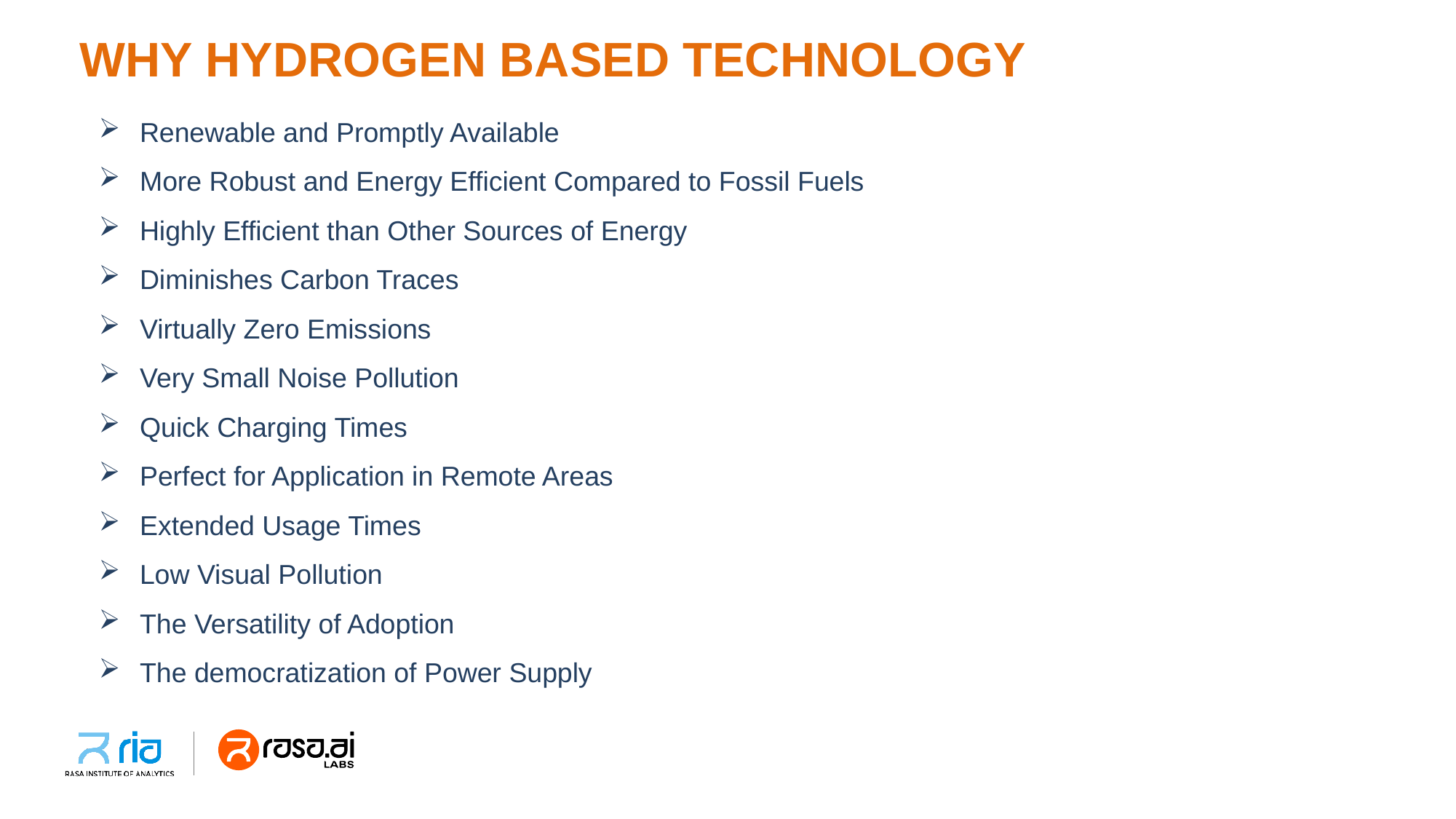

# WHY HYDROGEN BASED TECHNOLOGY
Renewable and Promptly Available
More Robust and Energy Efficient Compared to Fossil Fuels
Highly Efficient than Other Sources of Energy
Diminishes Carbon Traces
Virtually Zero Emissions
Very Small Noise Pollution
Quick Charging Times
Perfect for Application in Remote Areas
Extended Usage Times
Low Visual Pollution
The Versatility of Adoption
The democratization of Power Supply